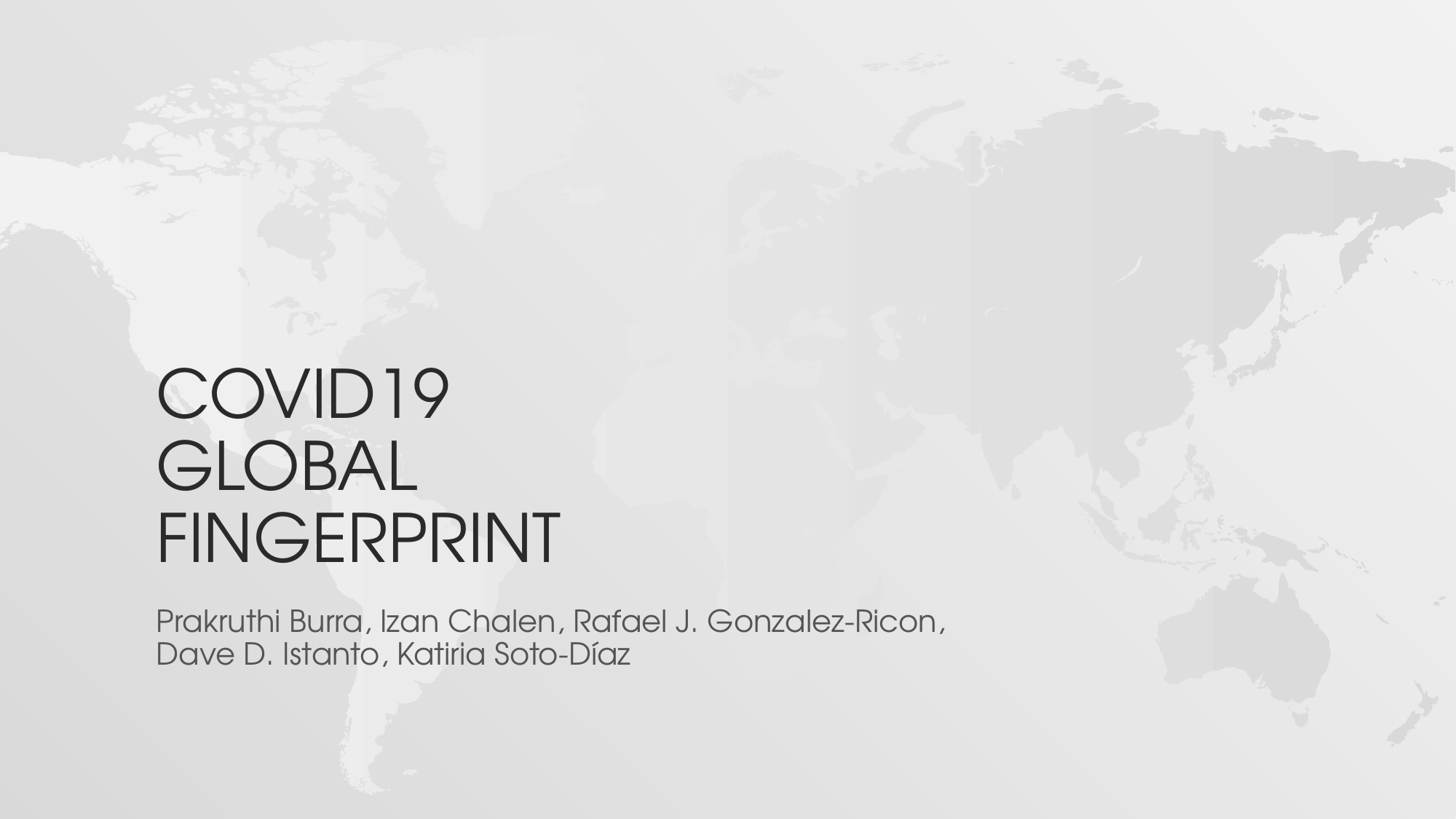

# Covid19 global fingerprint
Prakruthi Burra, Izan Chalen, Rafael J. Gonzalez-Ricon,
Dave D. Istanto, Katiria Soto-Díaz